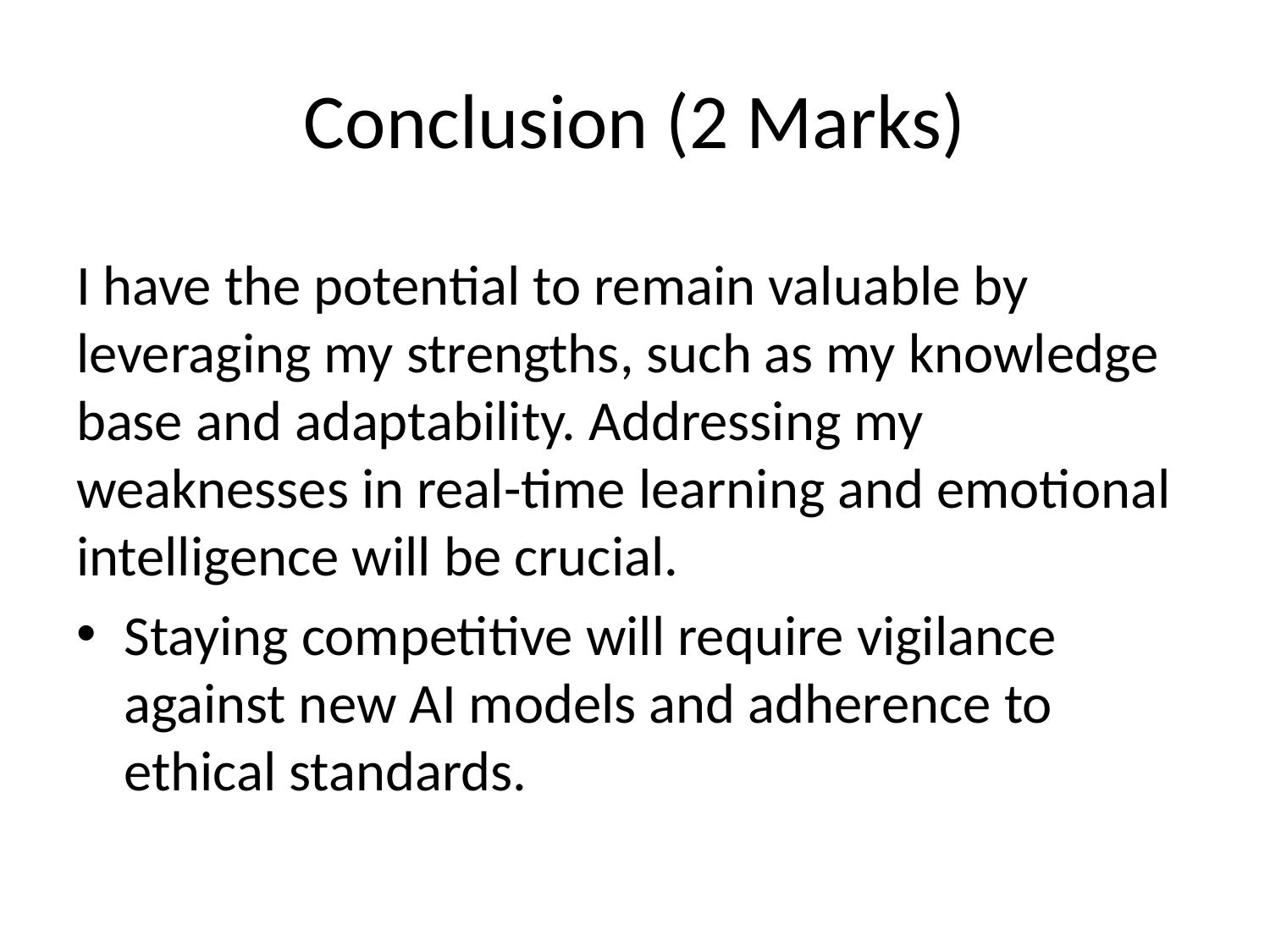

# Conclusion (2 Marks)

I have the potential to remain valuable by leveraging my strengths, such as my knowledge base and adaptability. Addressing my weaknesses in real-time learning and emotional intelligence will be crucial.
Staying competitive will require vigilance against new AI models and adherence to ethical standards.